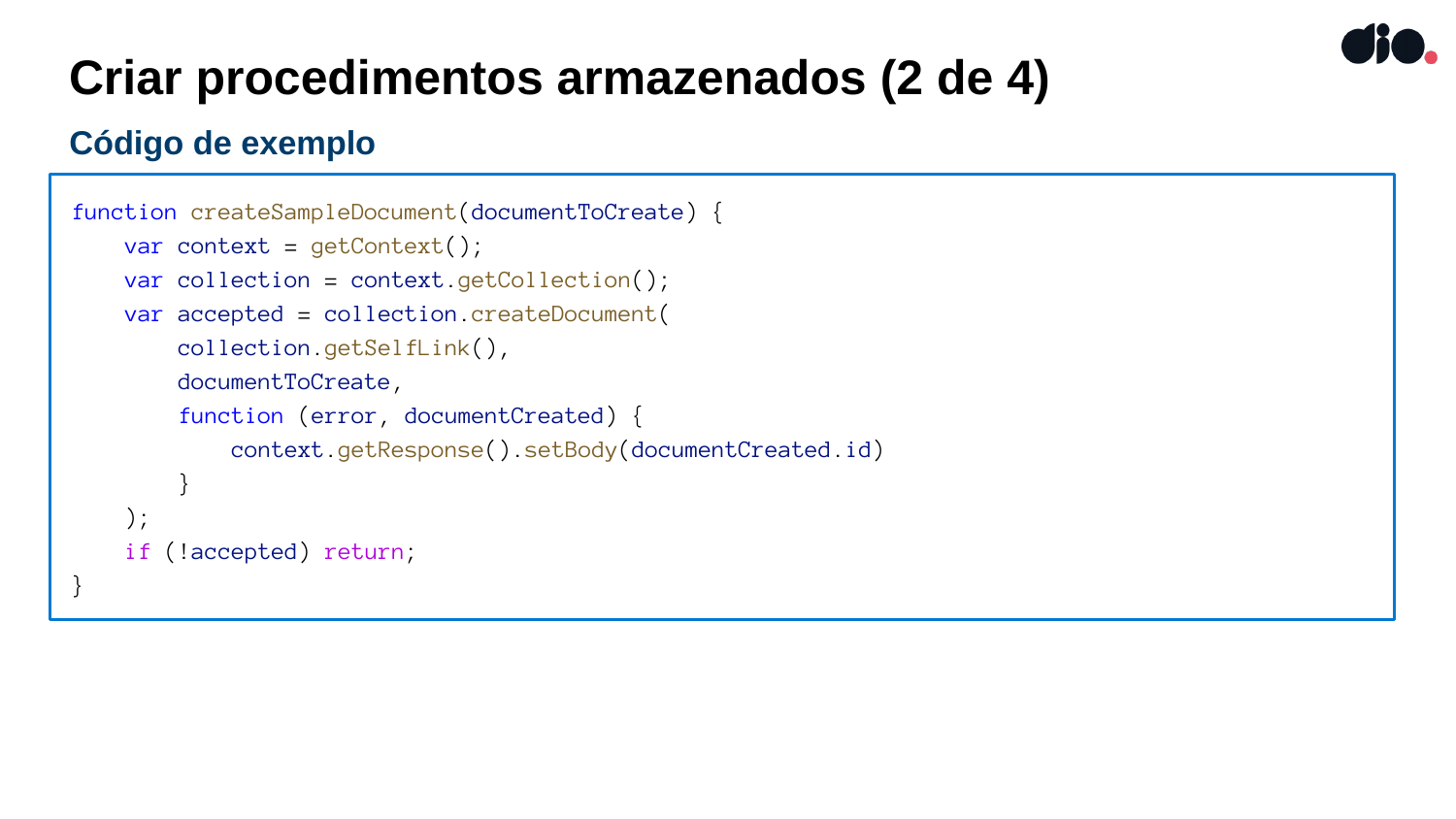

# Criar procedimentos armazenados (2 de 4)
Código de exemplo
function createSampleDocument(documentToCreate) {
    var context = getContext();
    var collection = context.getCollection();
    var accepted = collection.createDocument(
        collection.getSelfLink(),
        documentToCreate,
        function (error, documentCreated) {
            context.getResponse().setBody(documentCreated.id)
        }
    );
    if (!accepted) return;
}